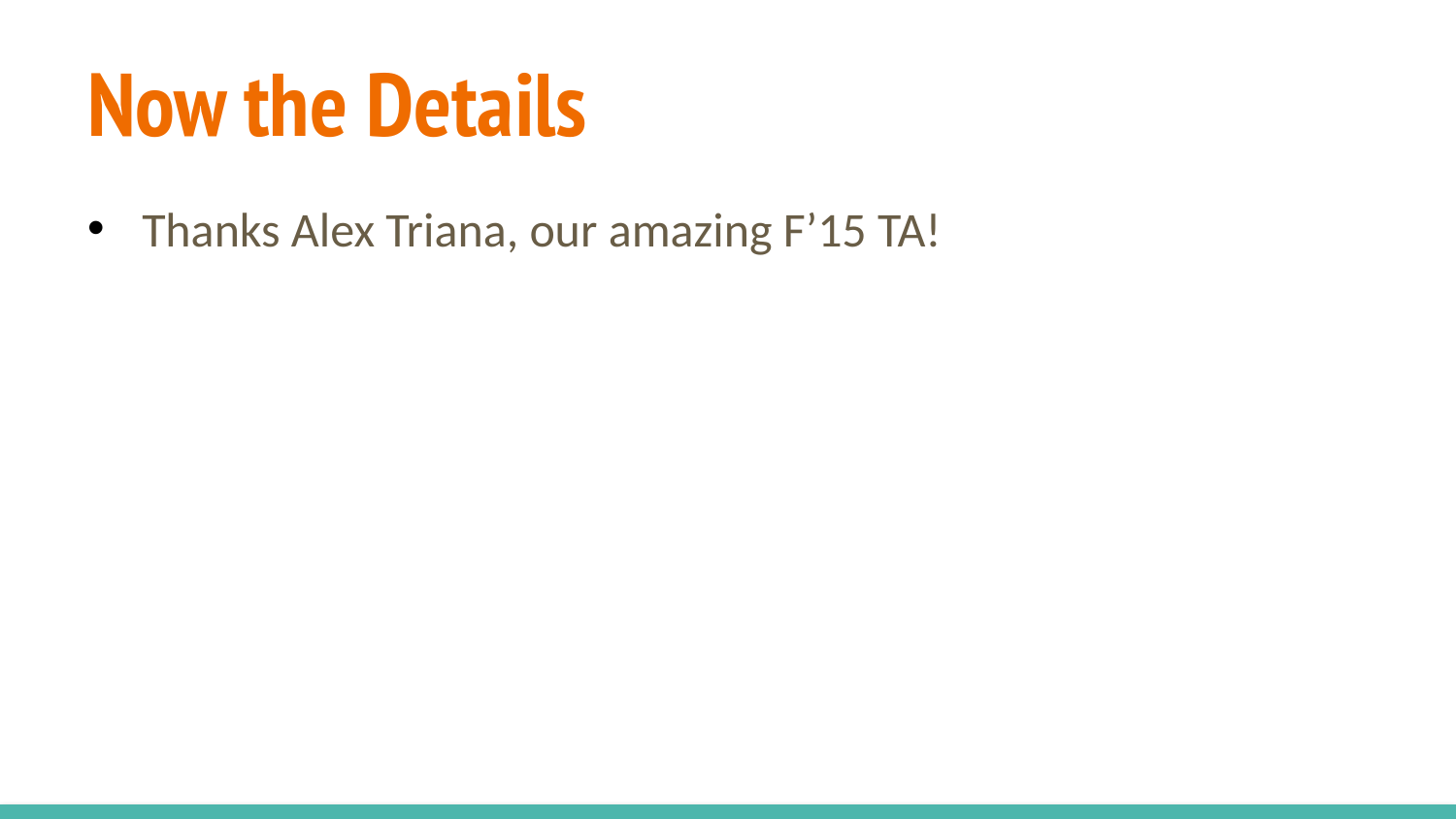

# Now the Details
Thanks Alex Triana, our amazing F’15 TA!